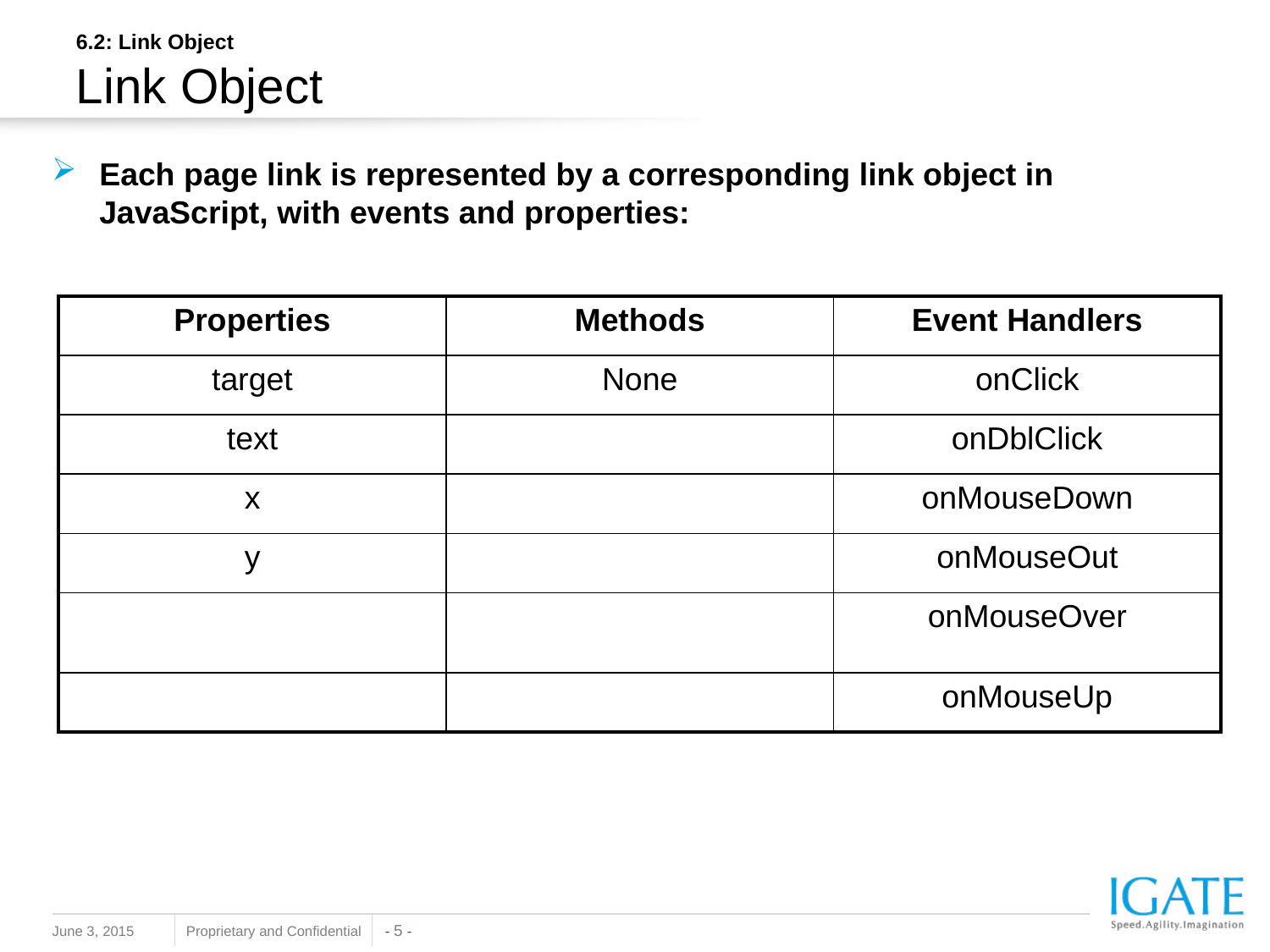

6.2: Link Object
Link Object
Each page link is represented by a corresponding link object in JavaScript, with events and properties:

| Properties | Methods | Event Handlers |
| --- | --- | --- |
| target | None | onClick |
| text |  | onDblClick |
| x |  | onMouseDown |
| y |  | onMouseOut |
|  |  | onMouseOver |
|  |  | onMouseUp |